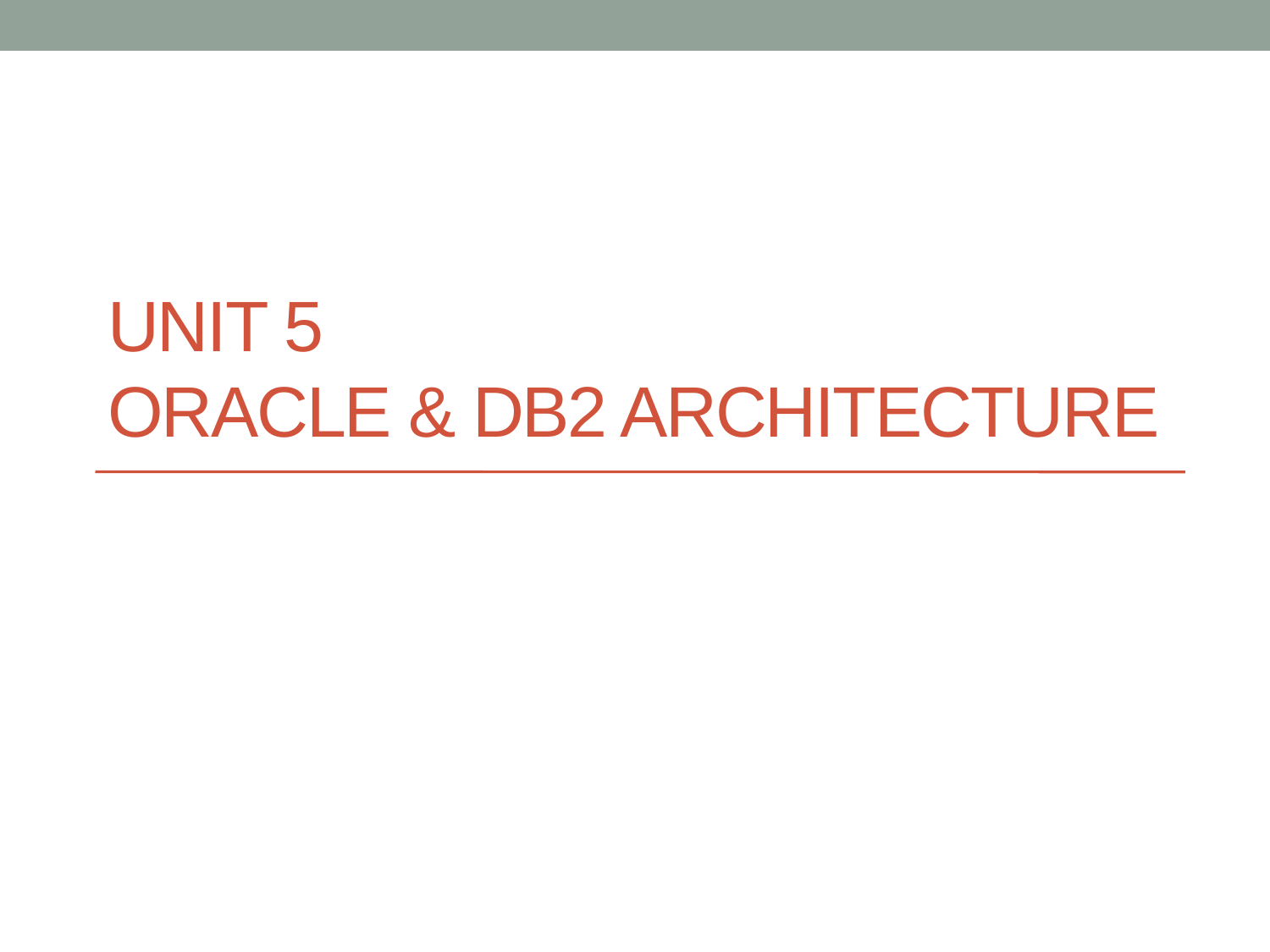

# Unit 5 ORACLE & DB2 Architecture